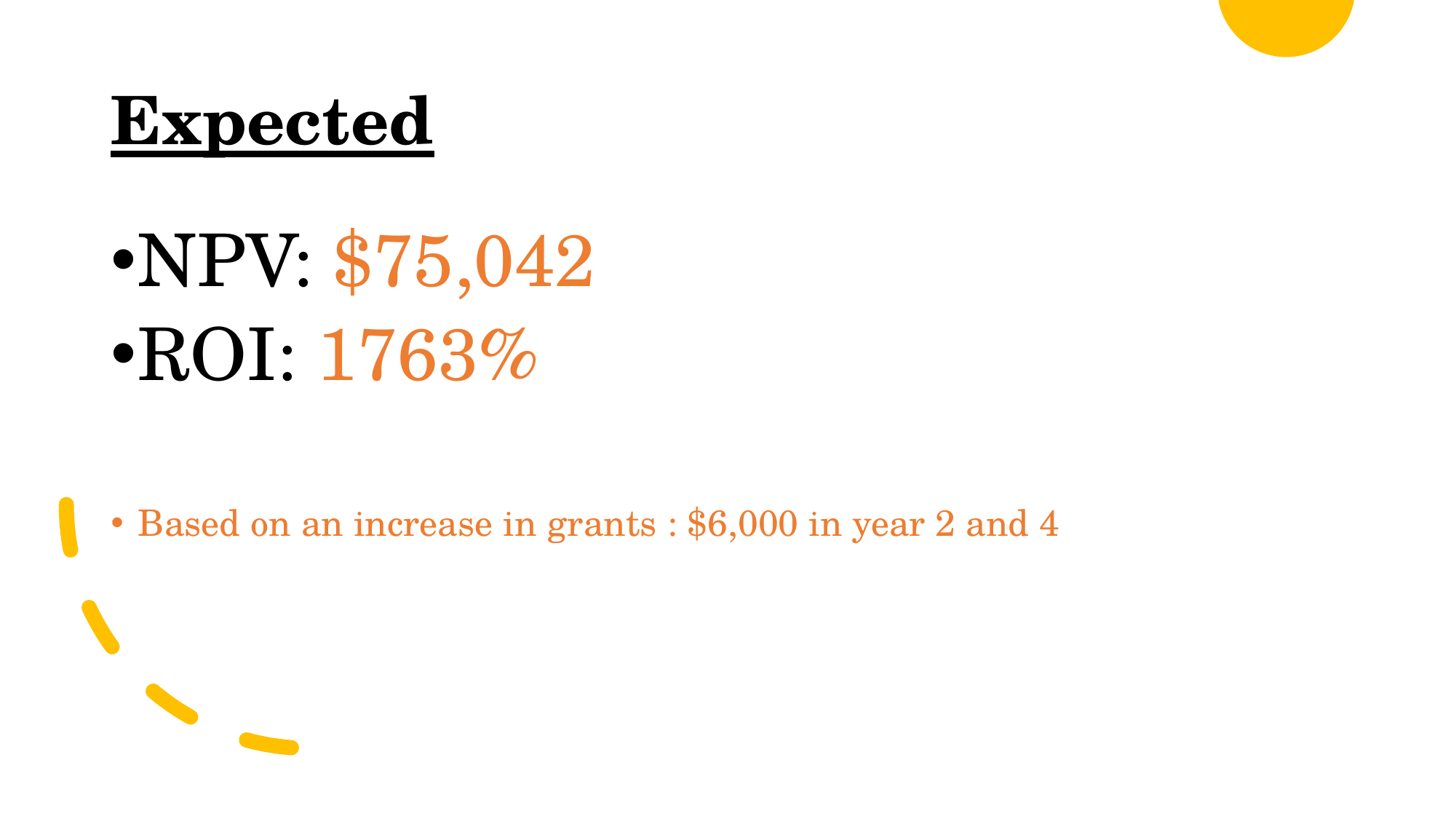

# Expected
NPV: $75,042
ROI: 1763%

Based on an increase in grants : $6,000 in year 2 and 4